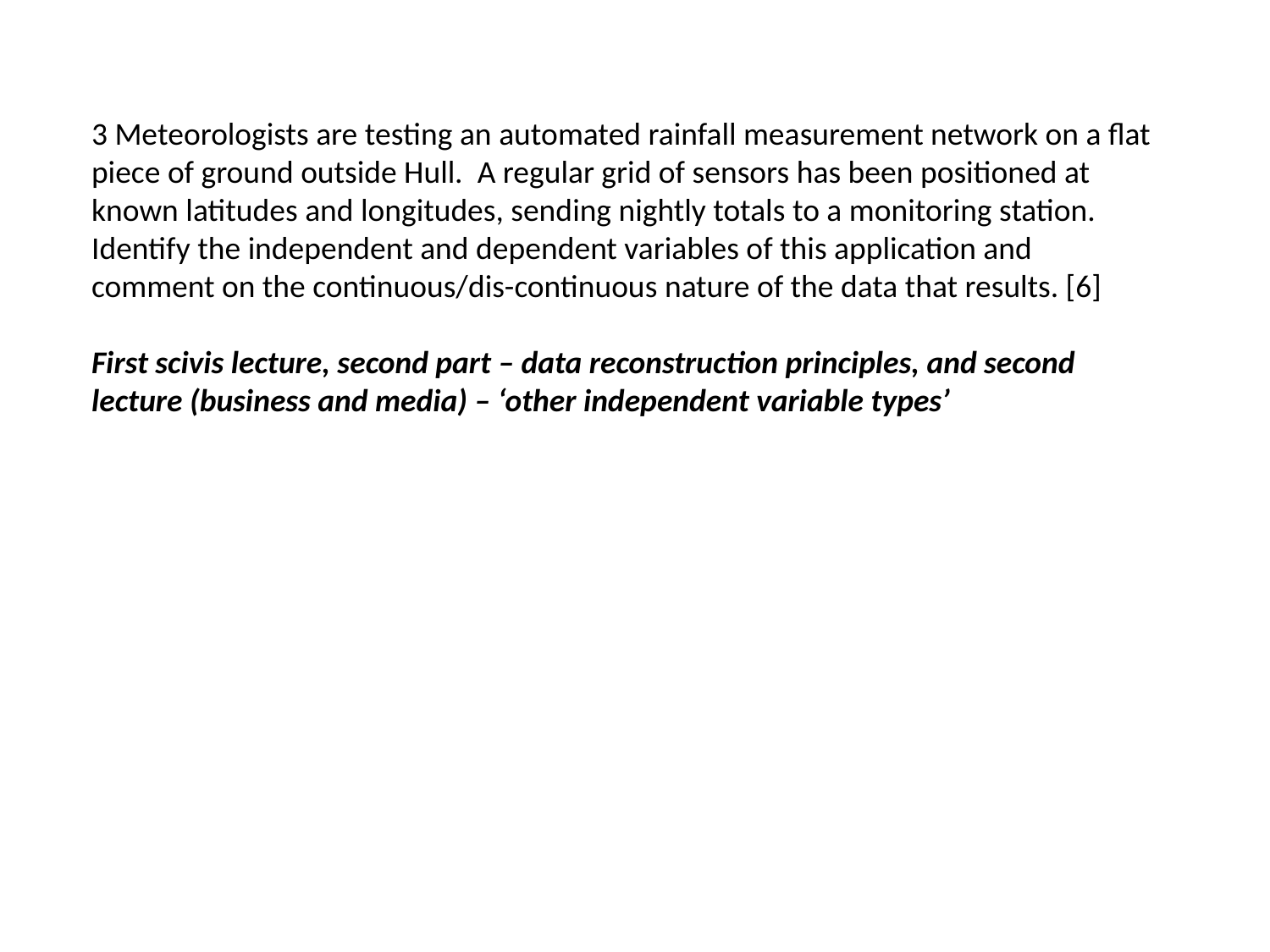

3 Meteorologists are testing an automated rainfall measurement network on a flat piece of ground outside Hull.  A regular grid of sensors has been positioned at known latitudes and longitudes, sending nightly totals to a monitoring station.  Identify the independent and dependent variables of this application and comment on the continuous/dis-continuous nature of the data that results. [6]

First scivis lecture, second part – data reconstruction principles, and second lecture (business and media) – ‘other independent variable types’